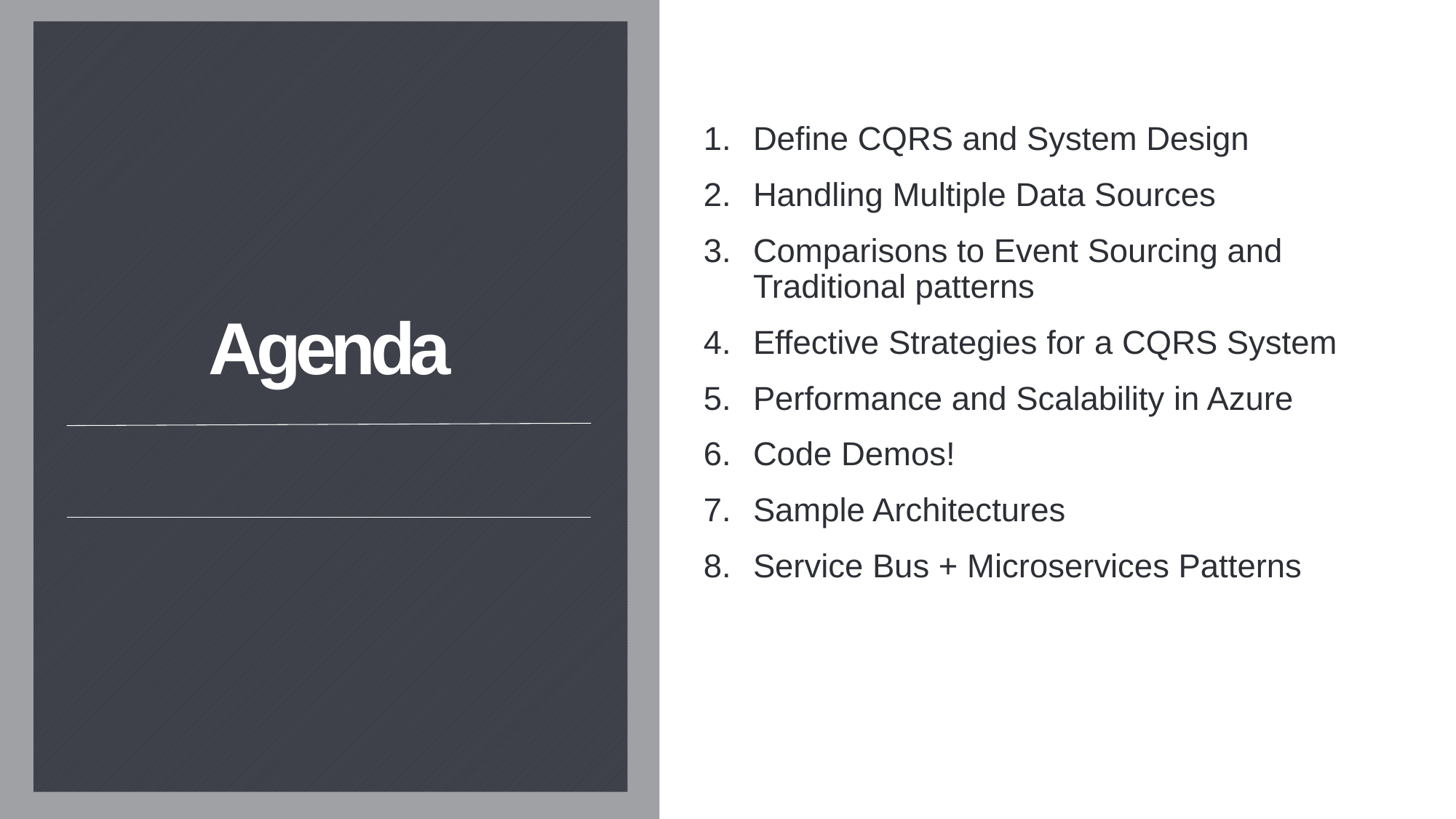

Define CQRS and System Design
Handling Multiple Data Sources
Comparisons to Event Sourcing and Traditional patterns
Effective Strategies for a CQRS System
Performance and Scalability in Azure
Code Demos!
Sample Architectures
Service Bus + Microservices Patterns

#
Agenda